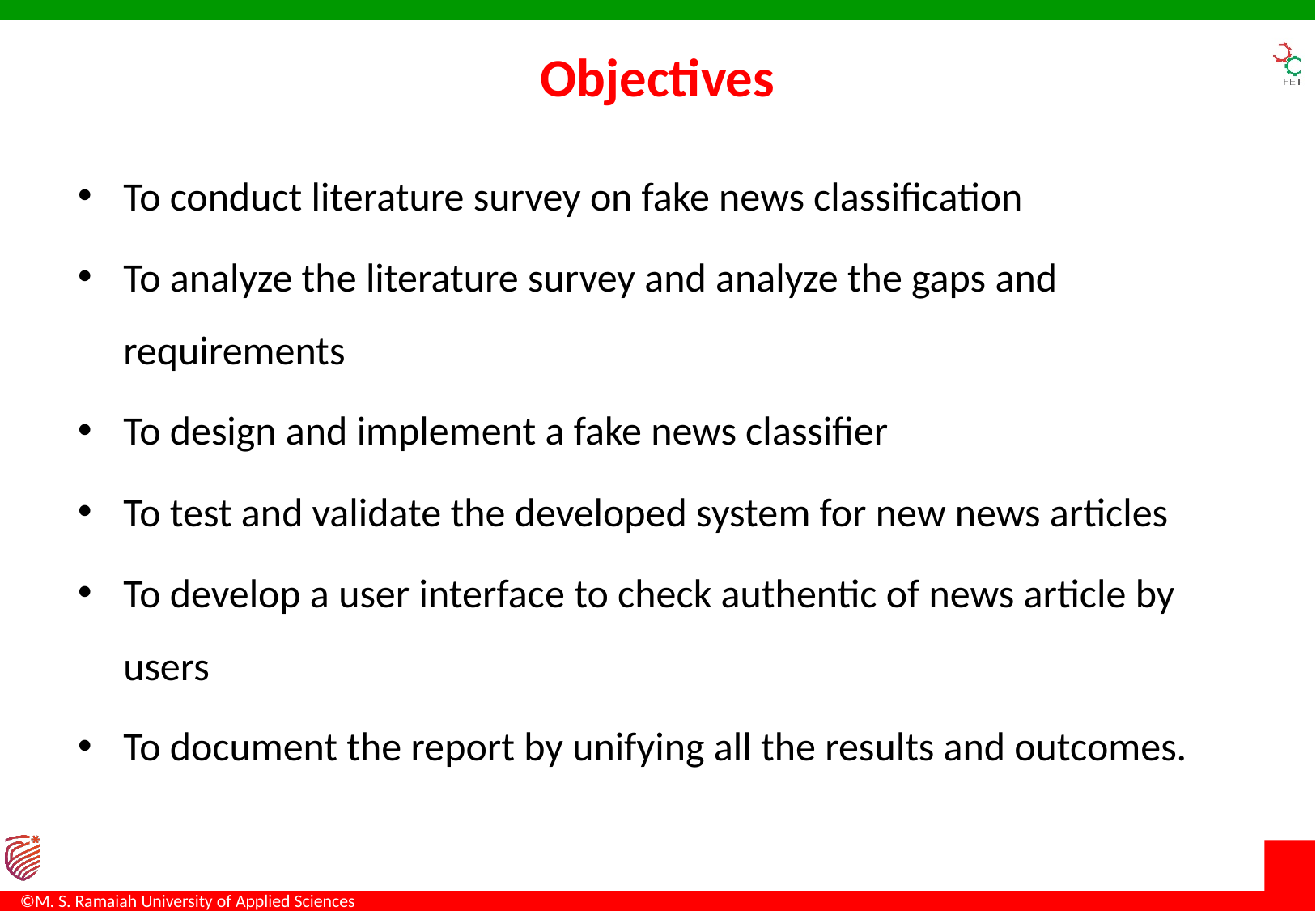

# Objectives
To conduct literature survey on fake news classification
To analyze the literature survey and analyze the gaps and requirements
To design and implement a fake news classifier
To test and validate the developed system for new news articles
To develop a user interface to check authentic of news article by users
To document the report by unifying all the results and outcomes.